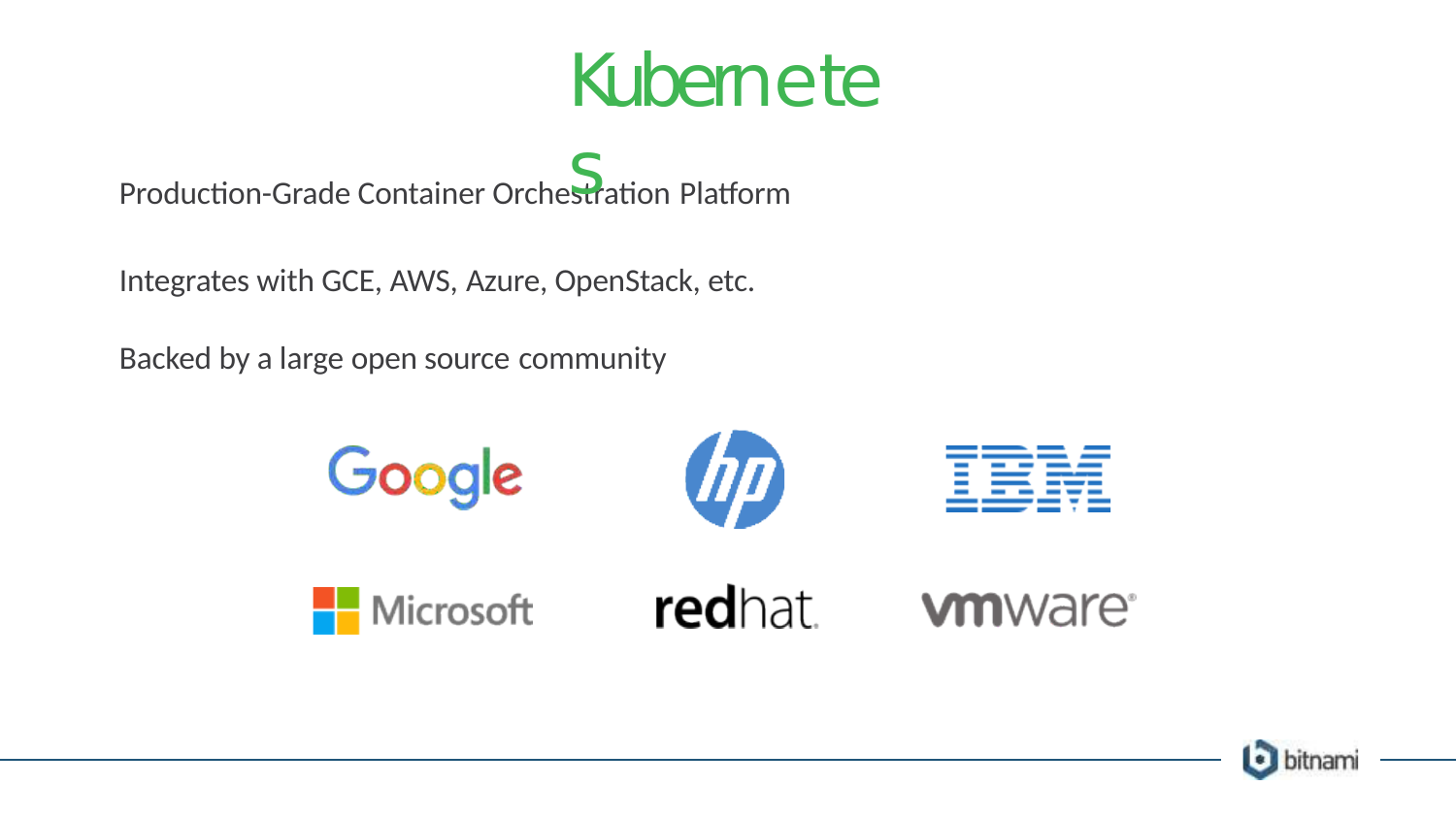

# Kubernetes
Production-Grade Container Orchestration Platform
Integrates with GCE, AWS, Azure, OpenStack, etc.  Backed by a large open source community